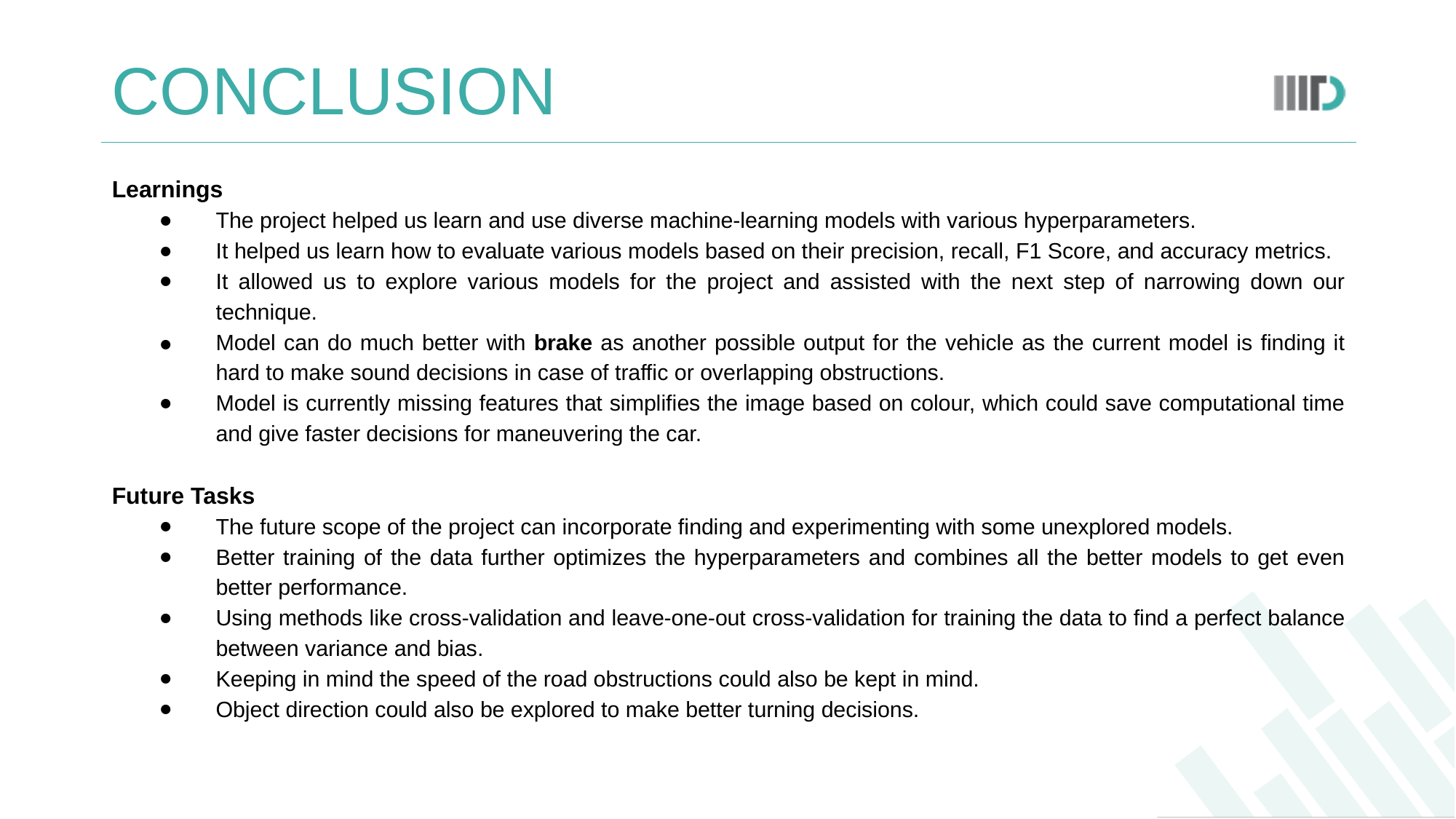

# CONCLUSION
Learnings
The project helped us learn and use diverse machine-learning models with various hyperparameters.
It helped us learn how to evaluate various models based on their precision, recall, F1 Score, and accuracy metrics.
It allowed us to explore various models for the project and assisted with the next step of narrowing down our technique.
Model can do much better with brake as another possible output for the vehicle as the current model is finding it hard to make sound decisions in case of traffic or overlapping obstructions.
Model is currently missing features that simplifies the image based on colour, which could save computational time and give faster decisions for maneuvering the car.

Future Tasks
The future scope of the project can incorporate finding and experimenting with some unexplored models.
Better training of the data further optimizes the hyperparameters and combines all the better models to get even better performance.
Using methods like cross-validation and leave-one-out cross-validation for training the data to find a perfect balance between variance and bias.
Keeping in mind the speed of the road obstructions could also be kept in mind.
Object direction could also be explored to make better turning decisions.